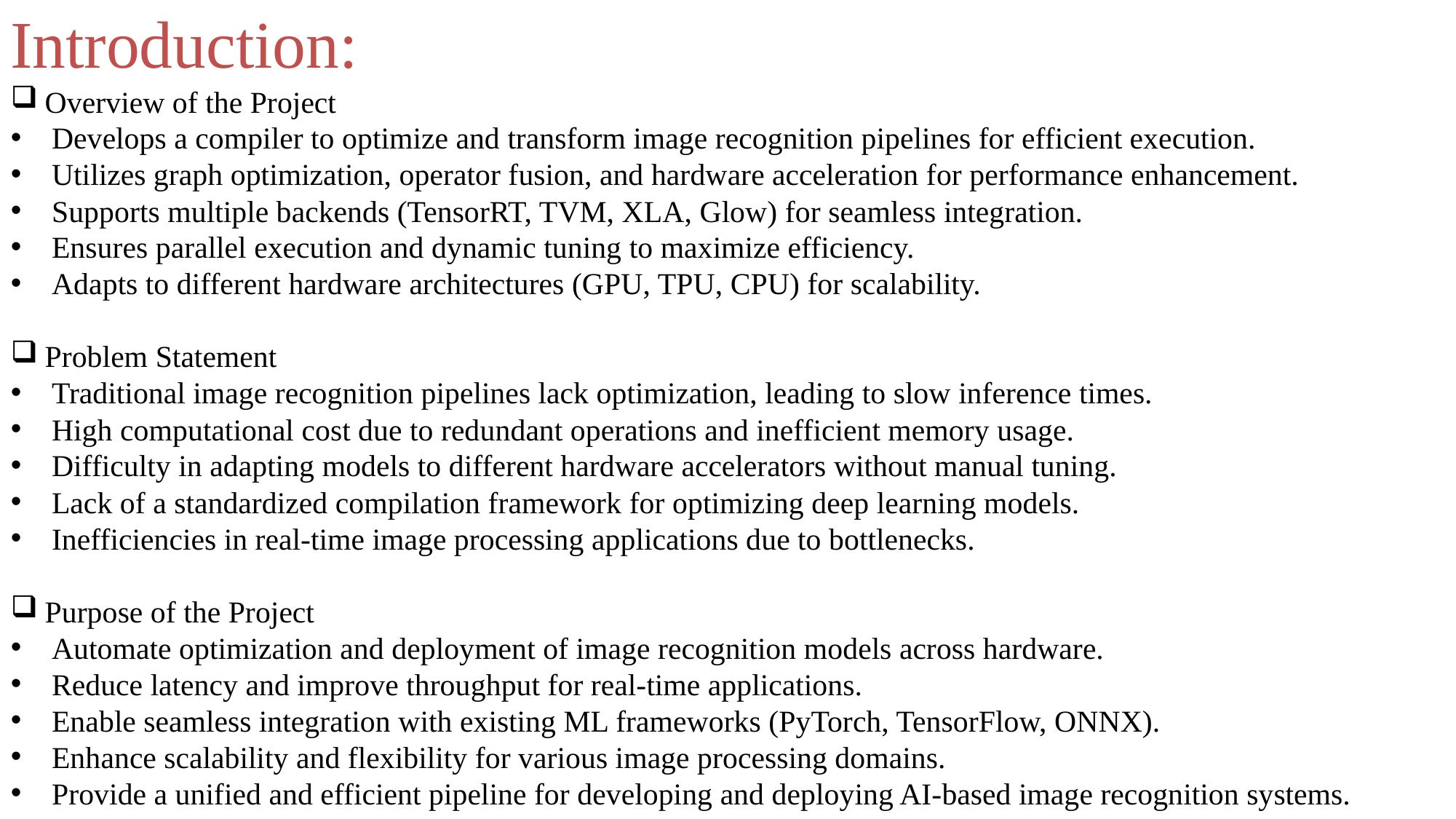

# Introduction:
Overview of the Project
Develops a compiler to optimize and transform image recognition pipelines for efficient execution.
Utilizes graph optimization, operator fusion, and hardware acceleration for performance enhancement.
Supports multiple backends (TensorRT, TVM, XLA, Glow) for seamless integration.
Ensures parallel execution and dynamic tuning to maximize efficiency.
Adapts to different hardware architectures (GPU, TPU, CPU) for scalability.

Problem Statement
Traditional image recognition pipelines lack optimization, leading to slow inference times.
High computational cost due to redundant operations and inefficient memory usage.
Difficulty in adapting models to different hardware accelerators without manual tuning.
Lack of a standardized compilation framework for optimizing deep learning models.
Inefficiencies in real-time image processing applications due to bottlenecks.

Purpose of the Project
Automate optimization and deployment of image recognition models across hardware.
Reduce latency and improve throughput for real-time applications.
Enable seamless integration with existing ML frameworks (PyTorch, TensorFlow, ONNX).
Enhance scalability and flexibility for various image processing domains.
Provide a unified and efficient pipeline for developing and deploying AI-based image recognition systems.